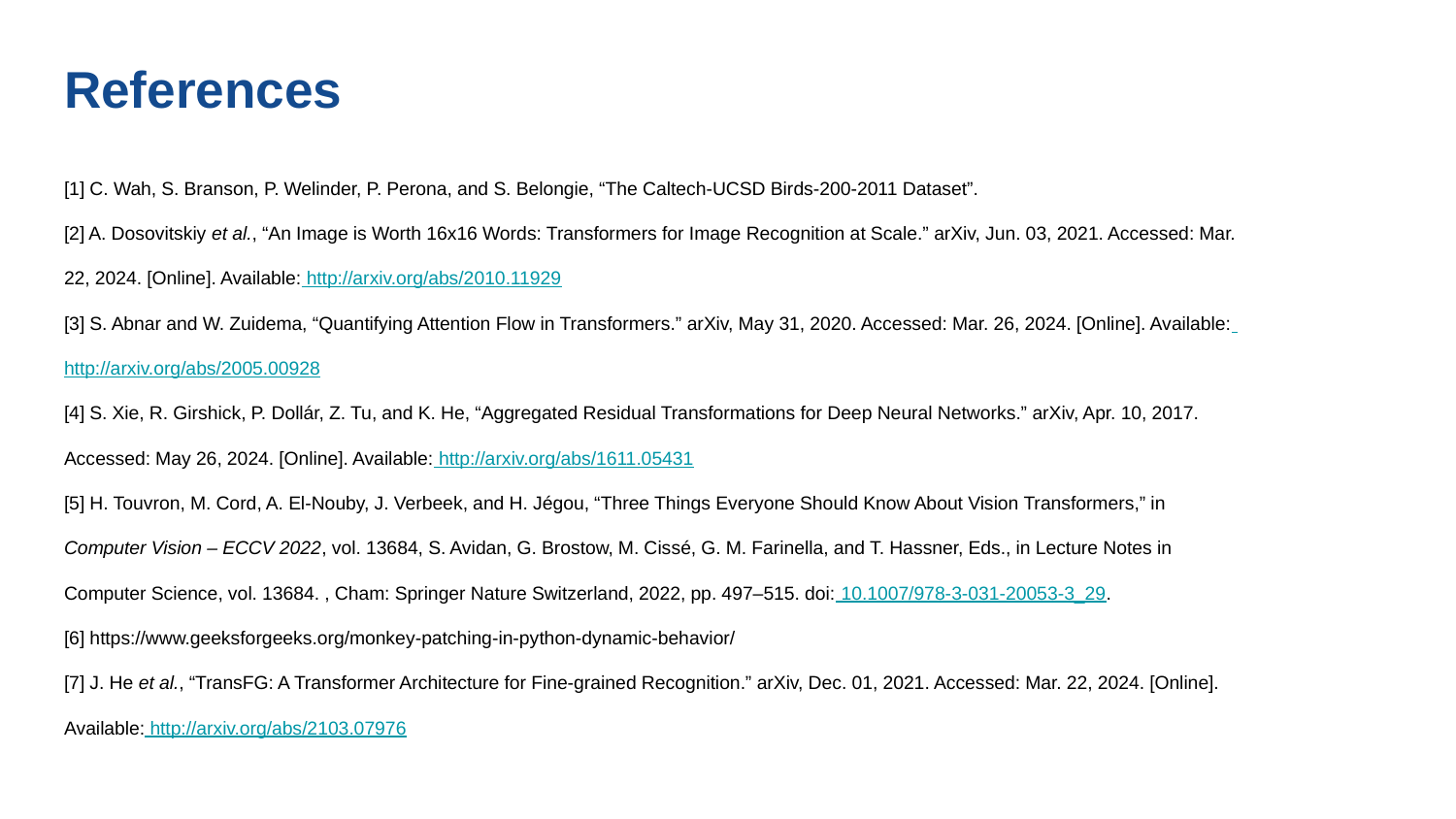

References
[1] C. Wah, S. Branson, P. Welinder, P. Perona, and S. Belongie, “The Caltech-UCSD Birds-200-2011 Dataset”.
[2] A. Dosovitskiy et al., “An Image is Worth 16x16 Words: Transformers for Image Recognition at Scale.” arXiv, Jun. 03, 2021. Accessed: Mar. 22, 2024. [Online]. Available: http://arxiv.org/abs/2010.11929
[3] S. Abnar and W. Zuidema, “Quantifying Attention Flow in Transformers.” arXiv, May 31, 2020. Accessed: Mar. 26, 2024. [Online]. Available: http://arxiv.org/abs/2005.00928
[4] S. Xie, R. Girshick, P. Dollár, Z. Tu, and K. He, “Aggregated Residual Transformations for Deep Neural Networks.” arXiv, Apr. 10, 2017. Accessed: May 26, 2024. [Online]. Available: http://arxiv.org/abs/1611.05431
[5] H. Touvron, M. Cord, A. El-Nouby, J. Verbeek, and H. Jégou, “Three Things Everyone Should Know About Vision Transformers,” in Computer Vision – ECCV 2022, vol. 13684, S. Avidan, G. Brostow, M. Cissé, G. M. Farinella, and T. Hassner, Eds., in Lecture Notes in Computer Science, vol. 13684. , Cham: Springer Nature Switzerland, 2022, pp. 497–515. doi: 10.1007/978-3-031-20053-3_29.
[6] https://www.geeksforgeeks.org/monkey-patching-in-python-dynamic-behavior/
[7] J. He et al., “TransFG: A Transformer Architecture for Fine-grained Recognition.” arXiv, Dec. 01, 2021. Accessed: Mar. 22, 2024. [Online]. Available: http://arxiv.org/abs/2103.07976